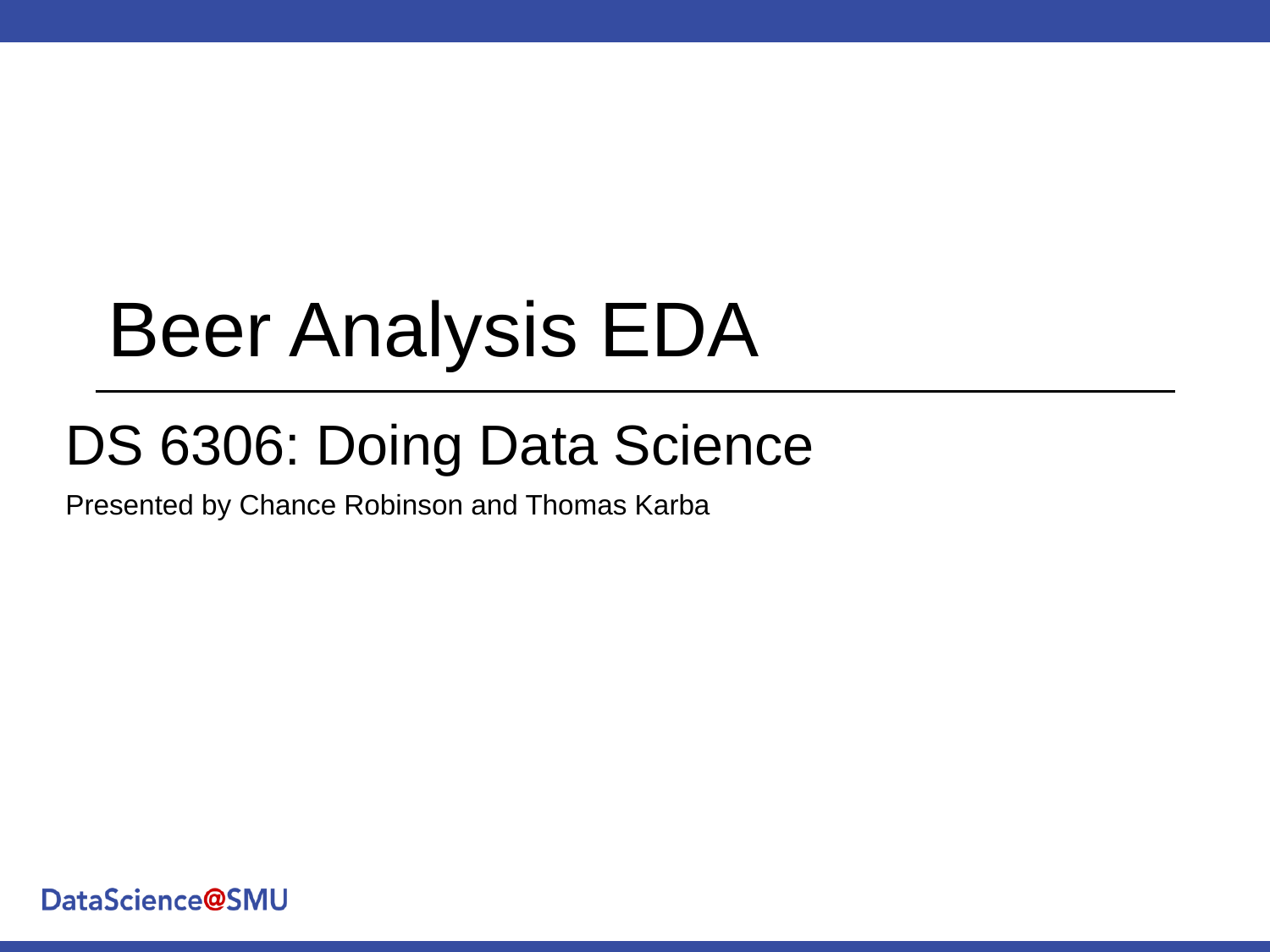

# Beer Analysis EDA
DS 6306: Doing Data Science
Presented by Chance Robinson and Thomas Karba